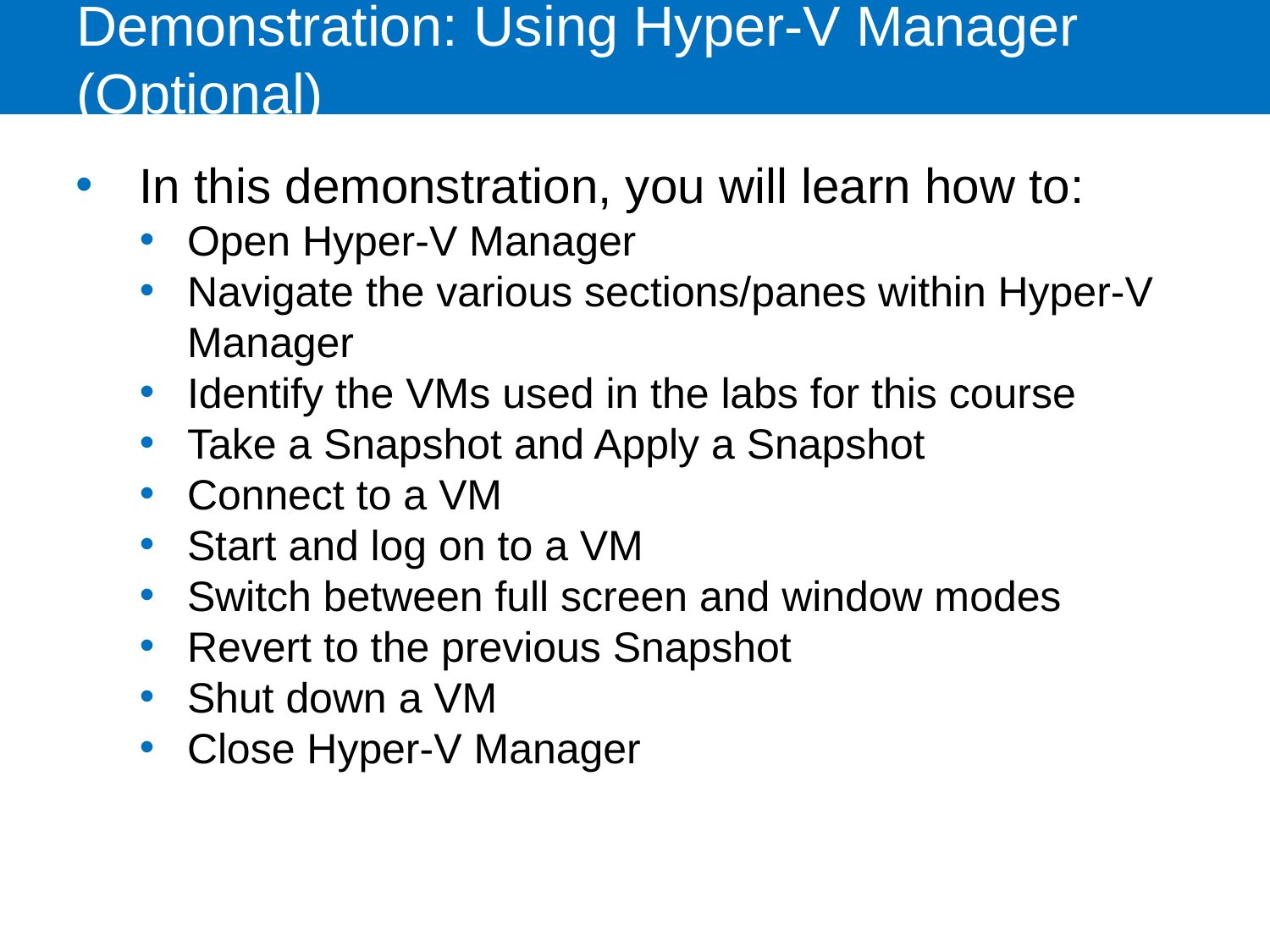

# Demonstration: Using Hyper-V Manager (Optional)
In this demonstration, you will learn how to:
Open Hyper-V Manager
Navigate the various sections/panes within Hyper-V Manager
Identify the VMs used in the labs for this course
Take a Snapshot and Apply a Snapshot
Connect to a VM
Start and log on to a VM
Switch between full screen and window modes
Revert to the previous Snapshot
Shut down a VM
Close Hyper-V Manager